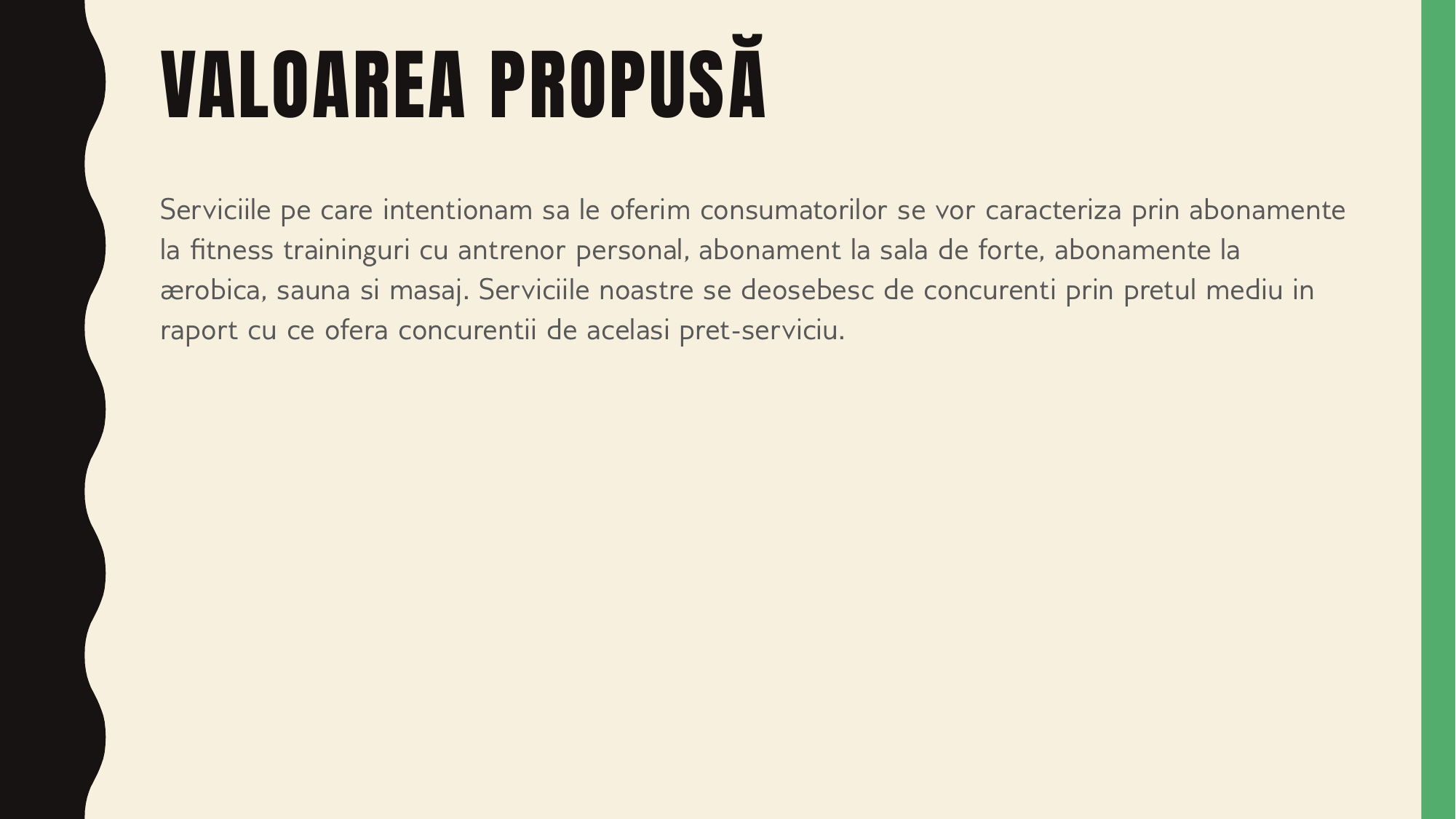

# Valoarea propusă
Serviciile pe care intentionam sa le oferim consumatorilor se vor caracteriza prin abonamente la fitness traininguri cu antrenor personal, abonament la sala de forte, abonamente la aerobica, sauna si masaj. Serviciile noastre se deosebesc de concurenti prin pretul mediu in raport cu ce ofera concurentii de acelasi pret-serviciu.